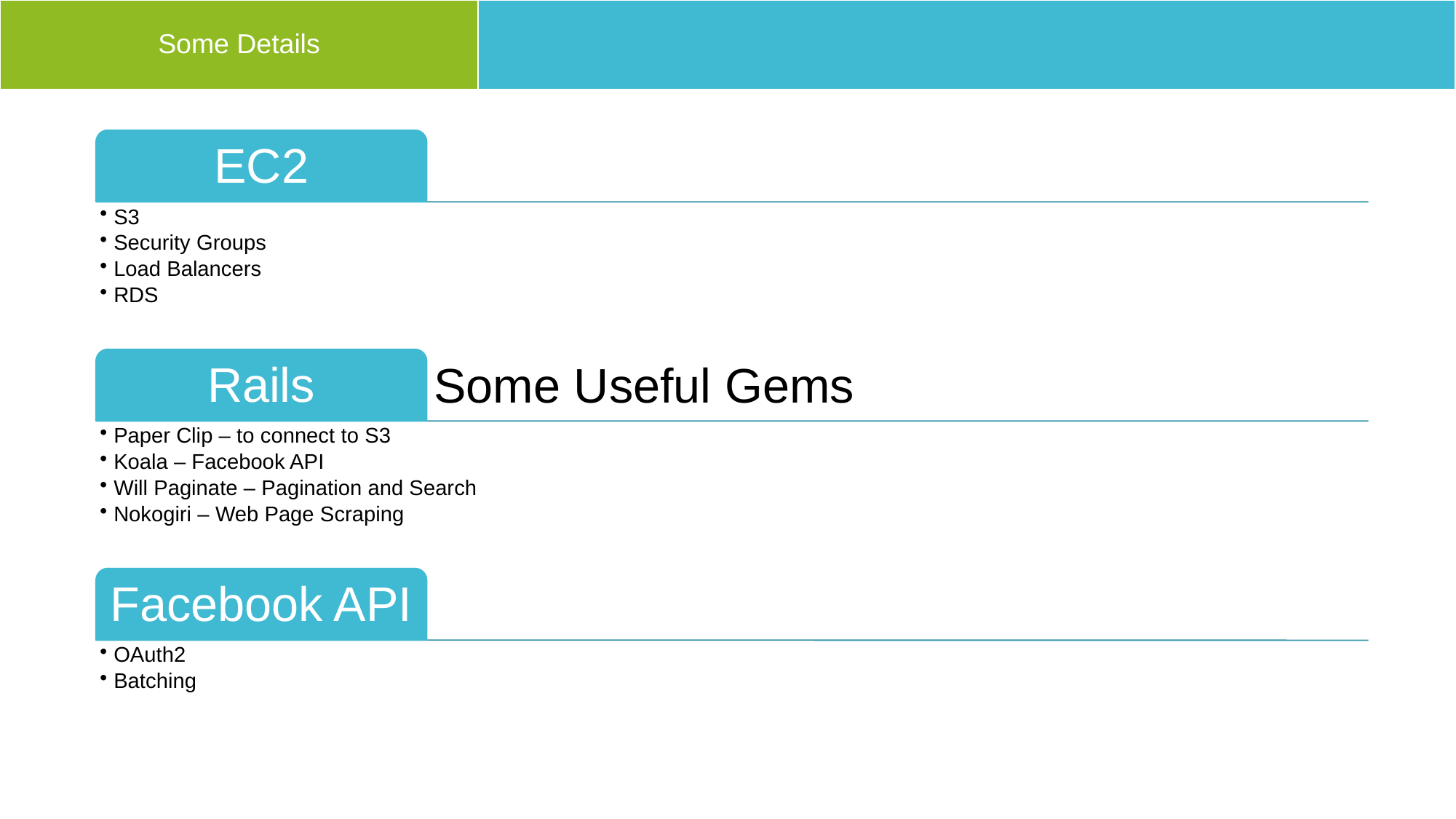

Some Details

EC2
S3
Security Groups
Load Balancers
RDS

Some Useful Gems
Rails
Paper Clip – to connect to S3
Koala – Facebook API
Will Paginate – Pagination and Search
Nokogiri – Web Page Scraping

Facebook API
OAuth2
Batching